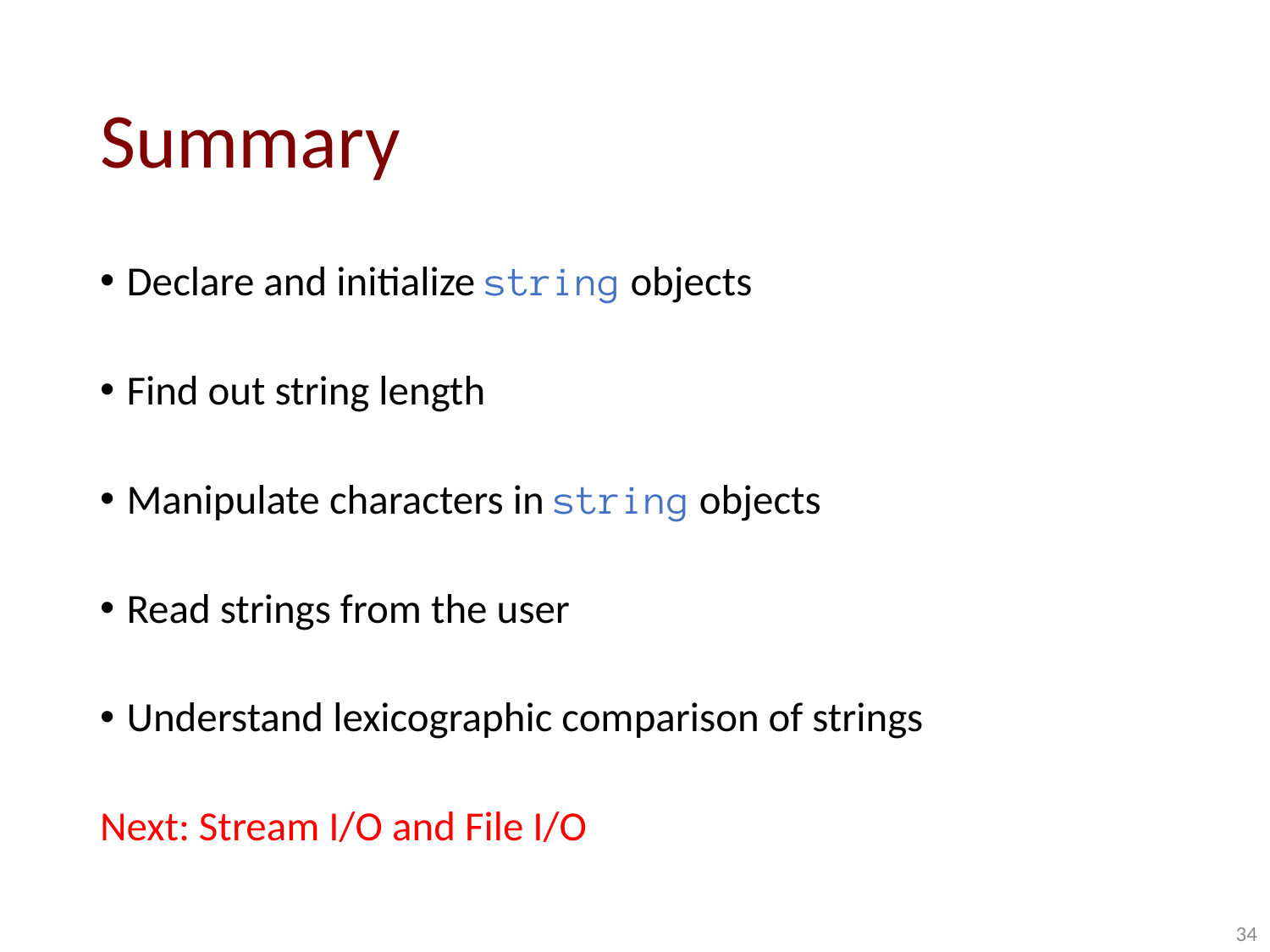

# Summary
Declare and initialize string objects

Find out string length

Manipulate characters in string objects

Read strings from the user

Understand lexicographic comparison of strings

Next: Stream I/O and File I/O
34